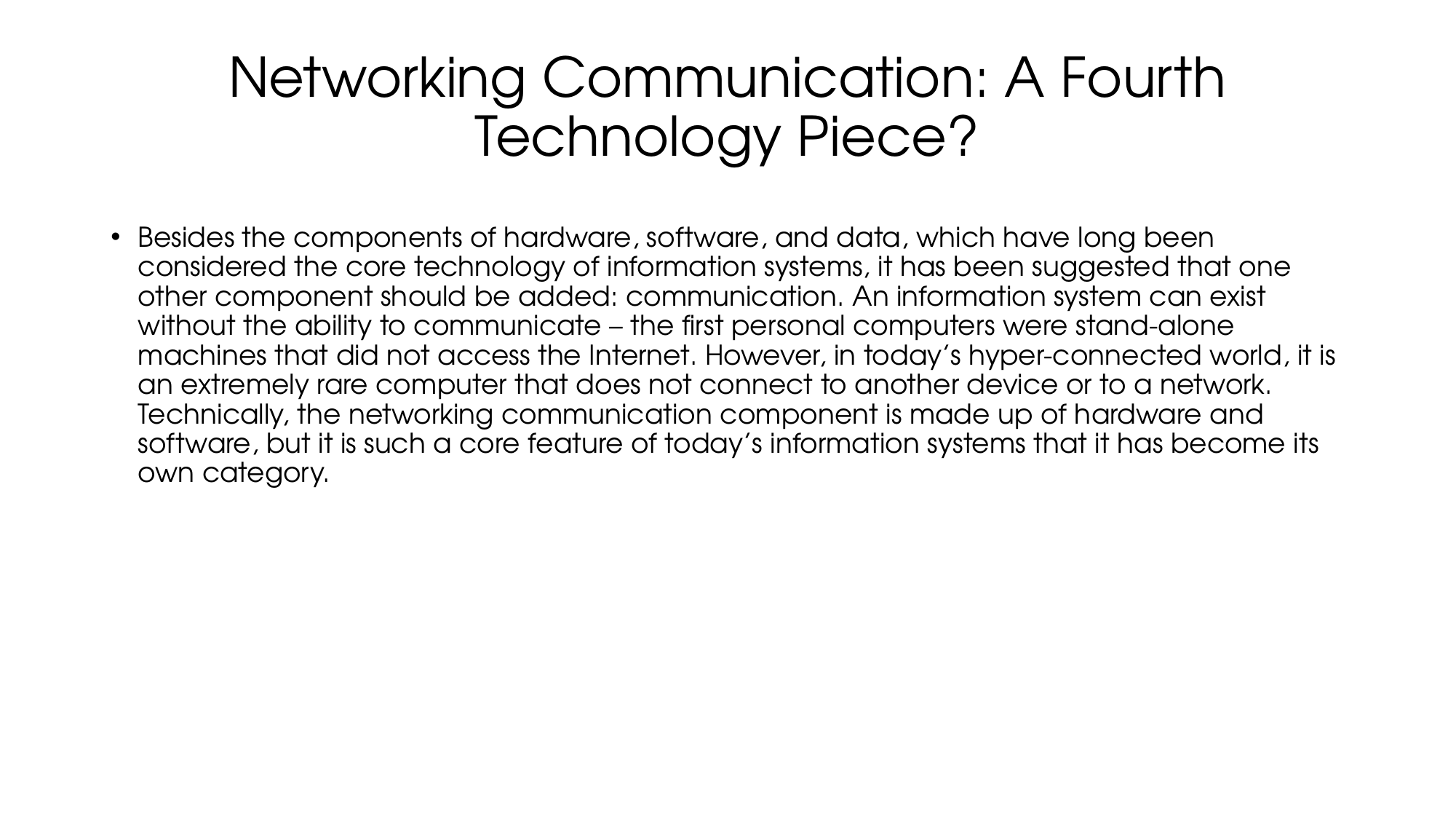

# Networking Communication: A Fourth Technology Piece?
Besides the components of hardware, software, and data, which have long been considered the core technology of information systems, it has been suggested that one other component should be added: communication. An information system can exist without the ability to communicate – the first personal computers were stand-alone machines that did not access the Internet. However, in today’s hyper-connected world, it is an extremely rare computer that does not connect to another device or to a network. Technically, the networking communication component is made up of hardware and software, but it is such a core feature of today’s information systems that it has become its own category.